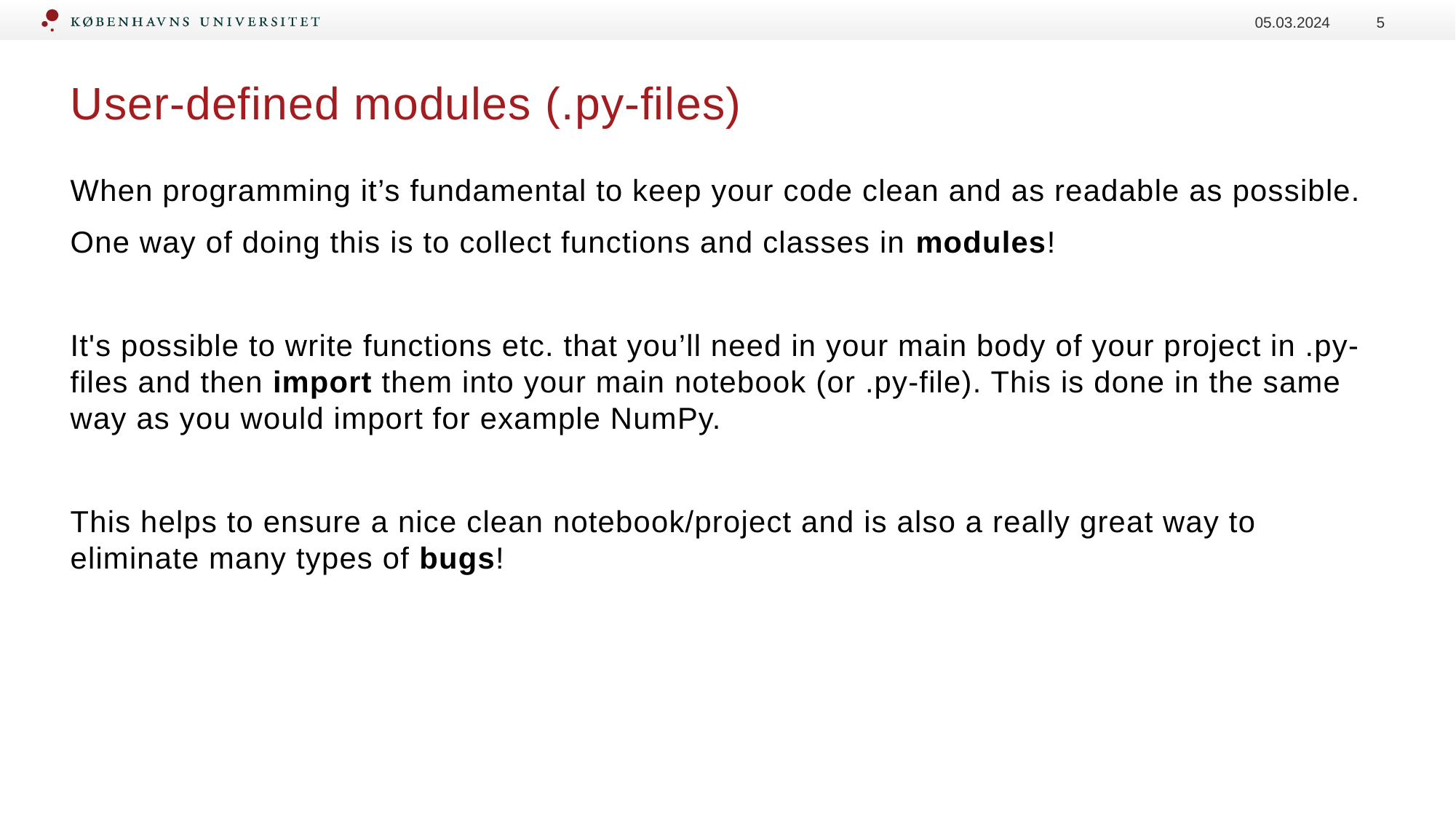

05.03.2024
5
# User-defined modules (.py-files)
When programming it’s fundamental to keep your code clean and as readable as possible.
One way of doing this is to collect functions and classes in modules!

It's possible to write functions etc. that you’ll need in your main body of your project in .py-files and then import them into your main notebook (or .py-file). This is done in the same way as you would import for example NumPy.

This helps to ensure a nice clean notebook/project and is also a really great way to eliminate many types of bugs!